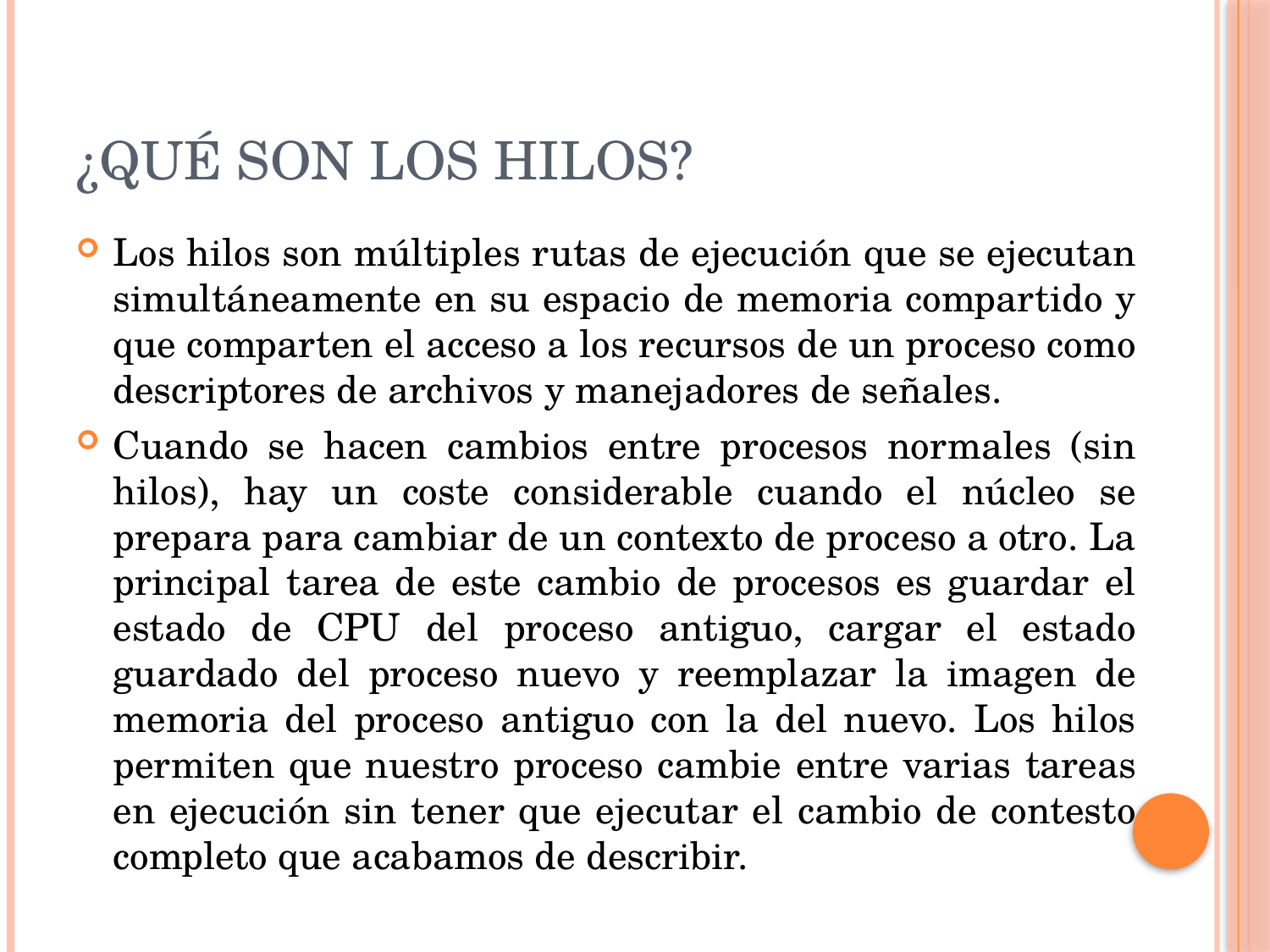

# ¿Qué son los Hilos?
Los hilos son múltiples rutas de ejecución que se ejecutan simultáneamente en su espacio de memoria compartido y que comparten el acceso a los recursos de un proceso como descriptores de archivos y manejadores de señales.
Cuando se hacen cambios entre procesos normales (sin hilos), hay un coste considerable cuando el núcleo se prepara para cambiar de un contexto de proceso a otro. La principal tarea de este cambio de procesos es guardar el estado de CPU del proceso antiguo, cargar el estado guardado del proceso nuevo y reemplazar la imagen de memoria del proceso antiguo con la del nuevo. Los hilos permiten que nuestro proceso cambie entre varias tareas en ejecución sin tener que ejecutar el cambio de contesto completo que acabamos de describir.